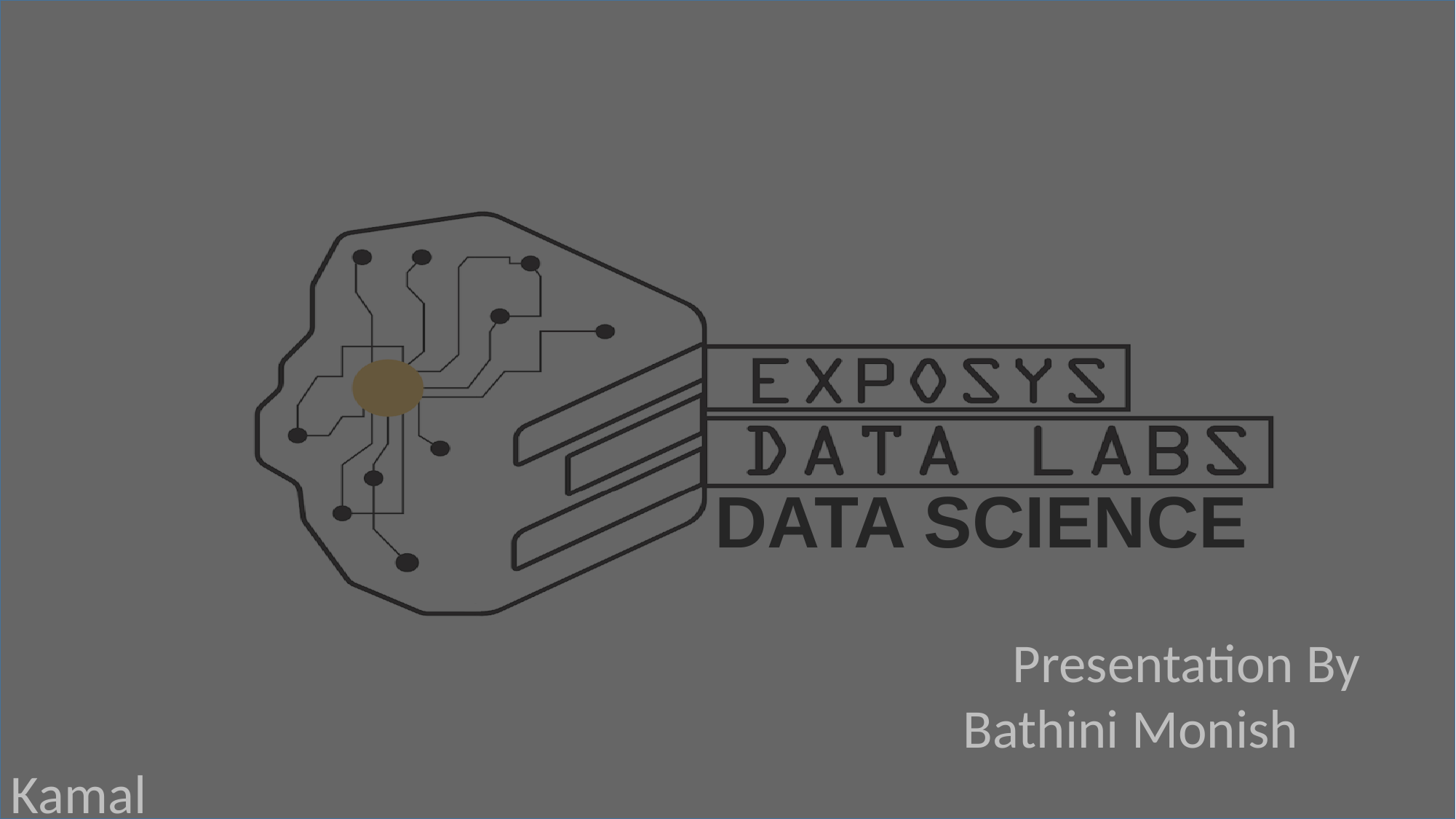

DATA SCIENCE

                                                                                 Presentation By
                                                                             Bathini Monish Kamal